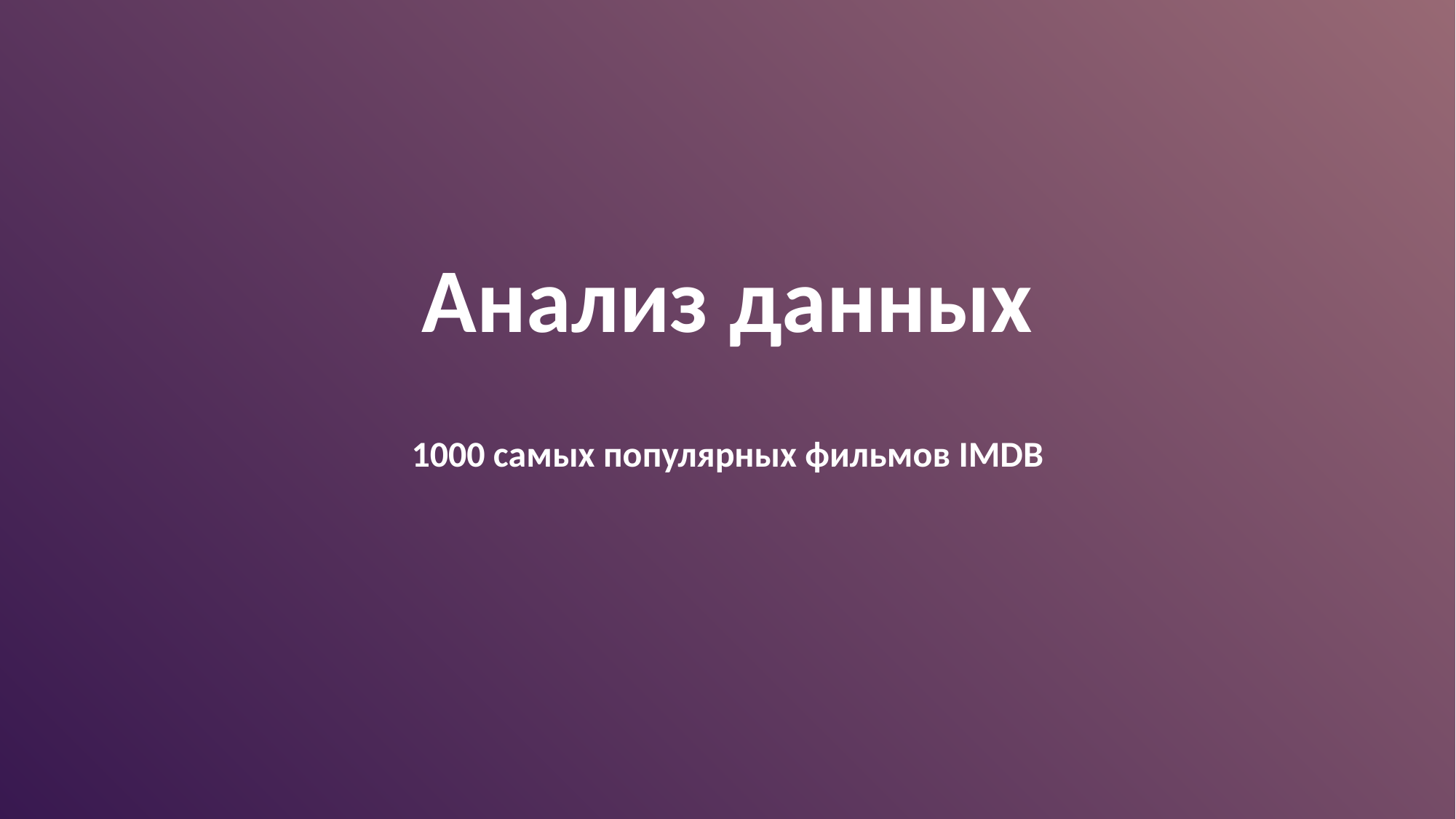

# Анализ данных
1000 самых популярных фильмов IMDB